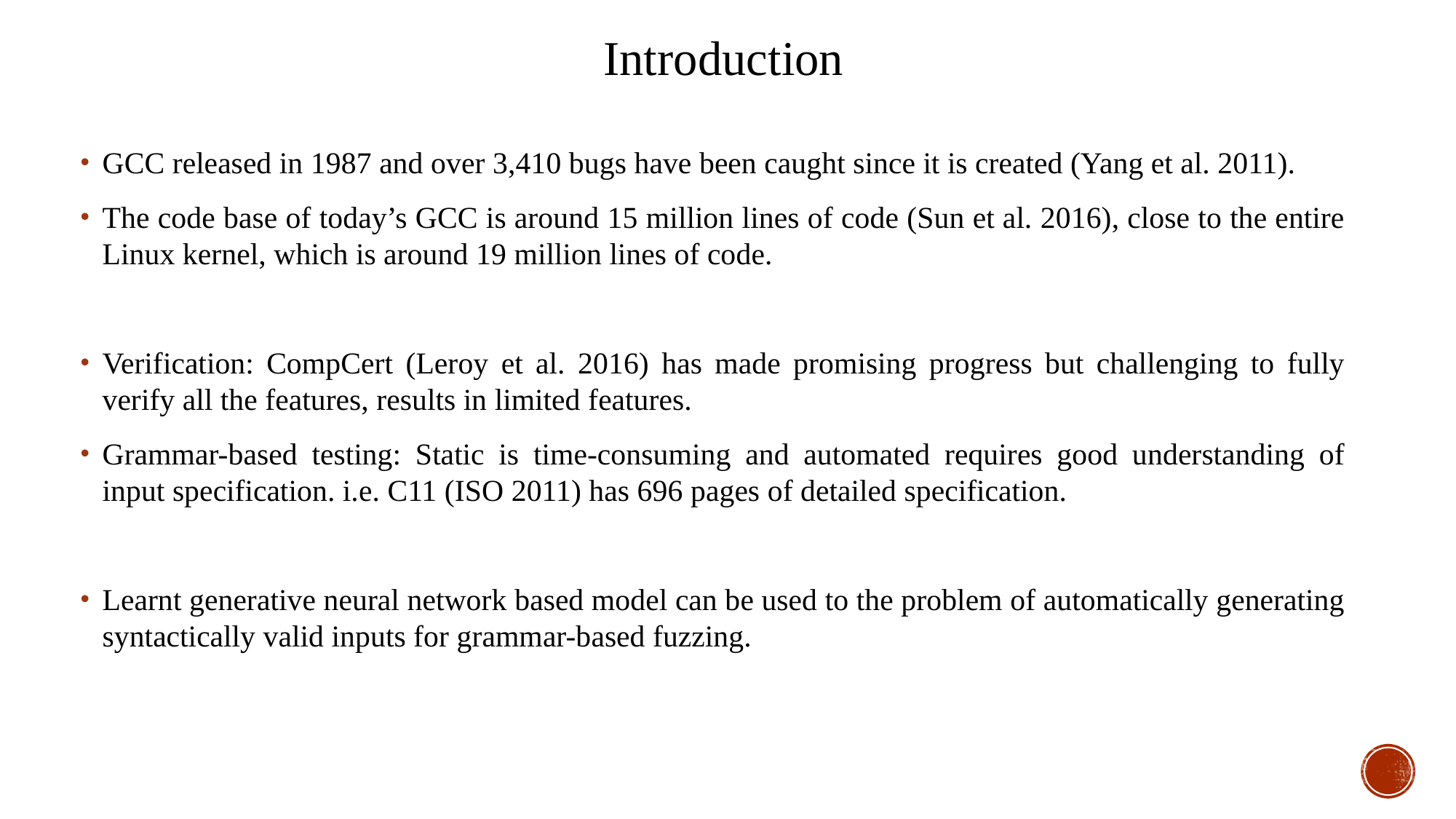

Introduction
GCC released in 1987 and over 3,410 bugs have been caught since it is created (Yang et al. 2011).
The code base of today’s GCC is around 15 million lines of code (Sun et al. 2016), close to the entire Linux kernel, which is around 19 million lines of code.

Verification: CompCert (Leroy et al. 2016) has made promising progress but challenging to fully verify all the features, results in limited features.
Grammar-based testing: Static is time-consuming and automated requires good understanding of input specification. i.e. C11 (ISO 2011) has 696 pages of detailed specification.

Learnt generative neural network based model can be used to the problem of automatically generating syntactically valid inputs for grammar-based fuzzing.